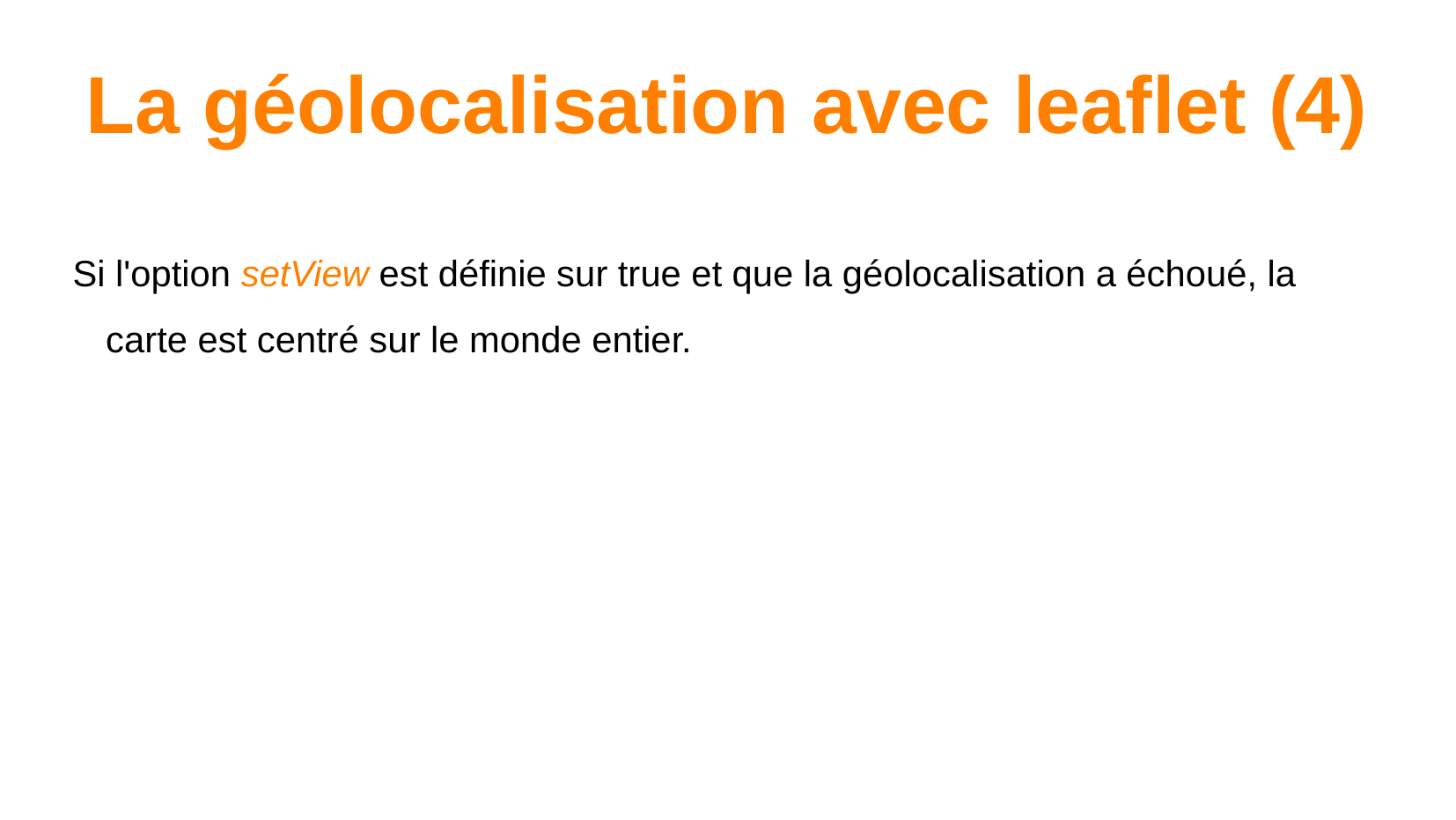

La géolocalisation avec leaflet (4)
# Si l'option setView est définie sur true et que la géolocalisation a échoué, la carte est centré sur le monde entier.